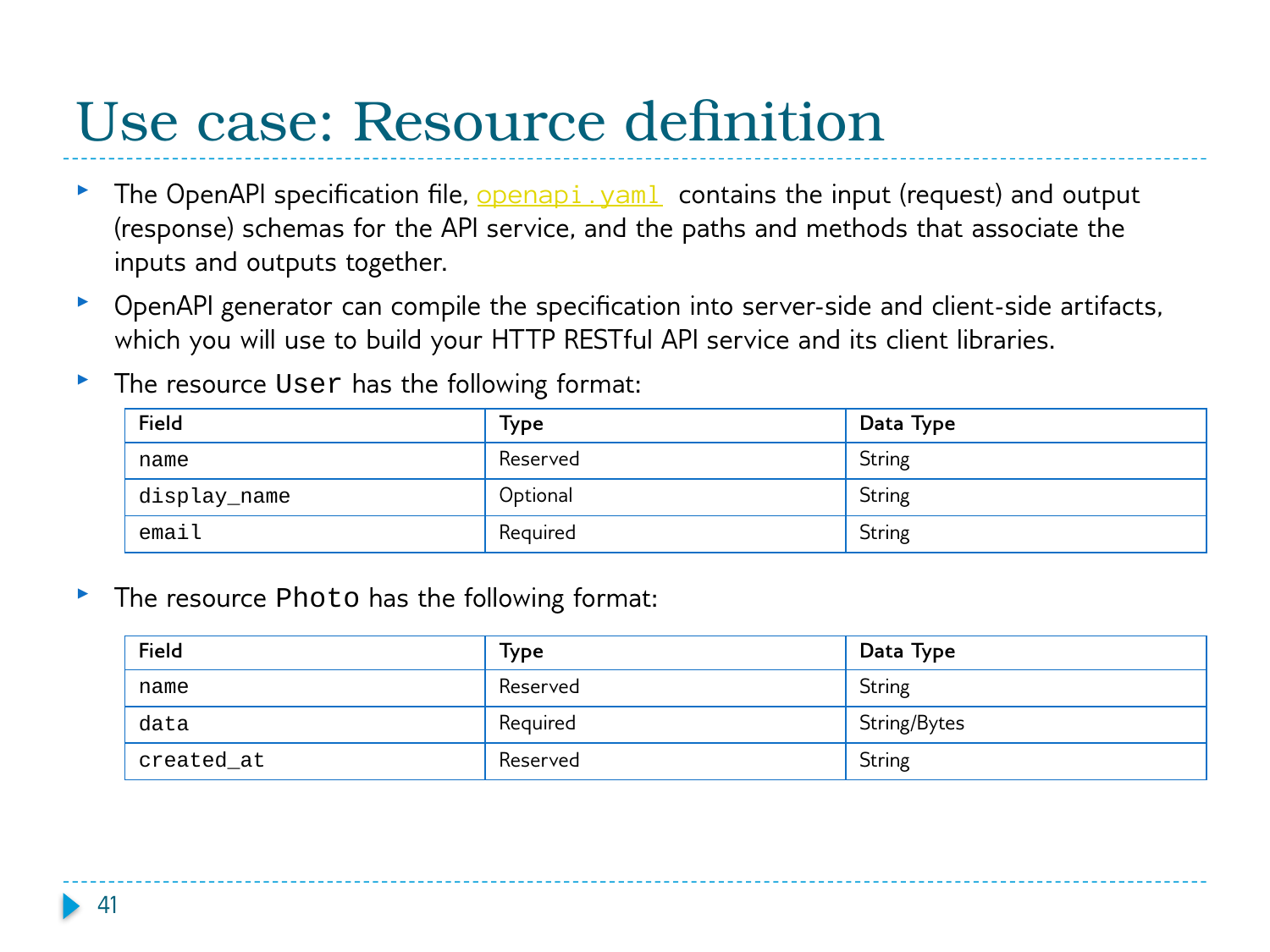

# Use case: Resource definition
The OpenAPI specification file, openapi.yaml contains the input (request) and output (response) schemas for the API service, and the paths and methods that associate the inputs and outputs together.
OpenAPI generator can compile the specification into server-side and client-side artifacts, which you will use to build your HTTP RESTful API service and its client libraries.
The resource User has the following format:

The resource Photo has the following format:

| Field | Type | Data Type |
| --- | --- | --- |
| name | Reserved | String |
| display\_name | Optional | String |
| email | Required | String |
| Field | Type | Data Type |
| --- | --- | --- |
| name | Reserved | String |
| data | Required | String/Bytes |
| created\_at | Reserved | String |
41